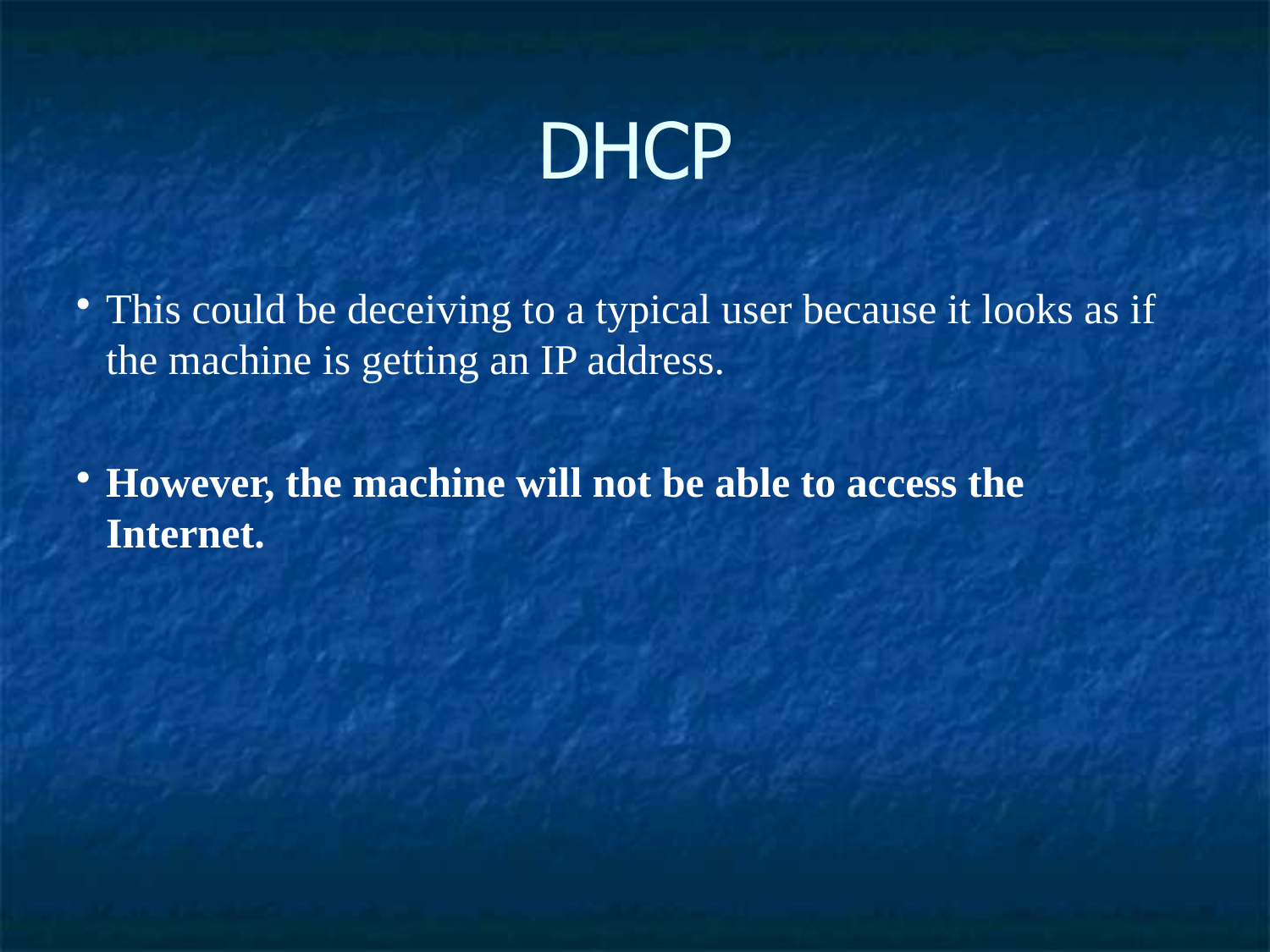

DHCP
This could be deceiving to a typical user because it looks as if the machine is getting an IP address.

However, the machine will not be able to access the Internet.